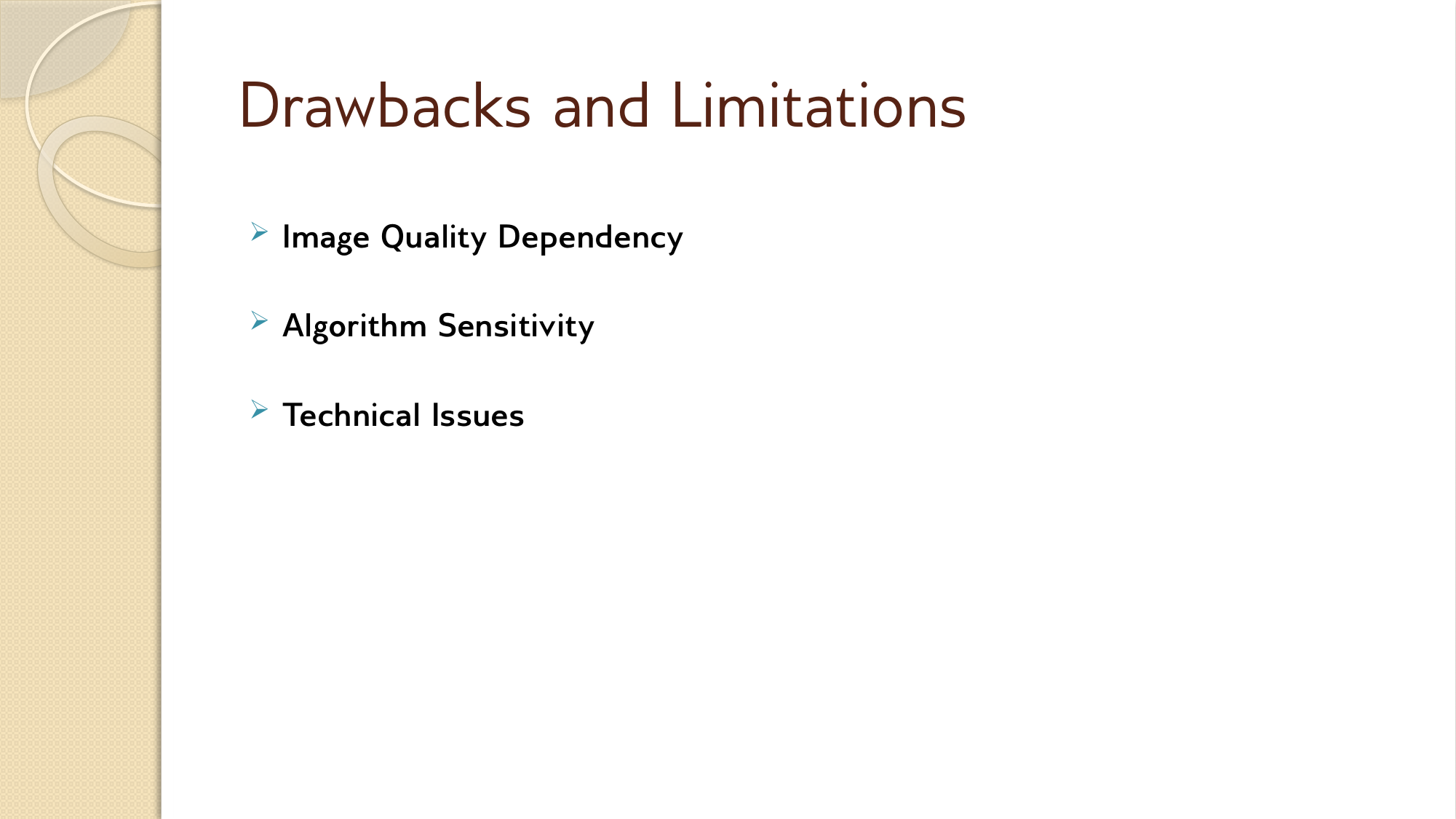

# Drawbacks and Limitations
Image Quality Dependency
Algorithm Sensitivity
Technical Issues